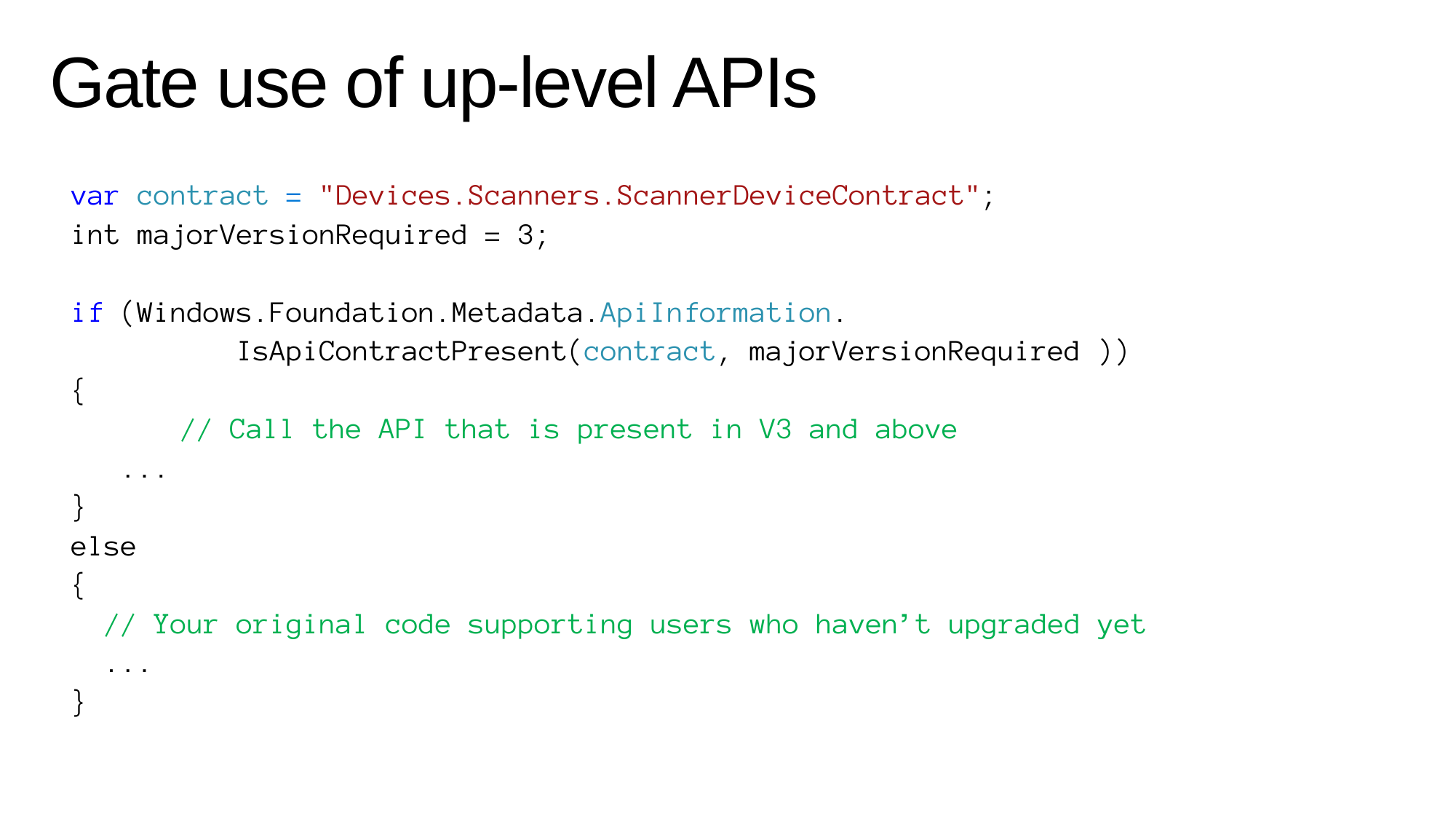

# Gate use of up-level APIs

var contract = "Devices.Scanners.ScannerDeviceContract";
int majorVersionRequired = 3;

if (Windows.Foundation.Metadata.ApiInformation.
          IsApiContractPresent(contract, majorVersionRequired ))
{
	// Call the API that is present in V3 and above
   ...
}
else
{
  // Your original code supporting users who haven’t upgraded yet
  ...
}